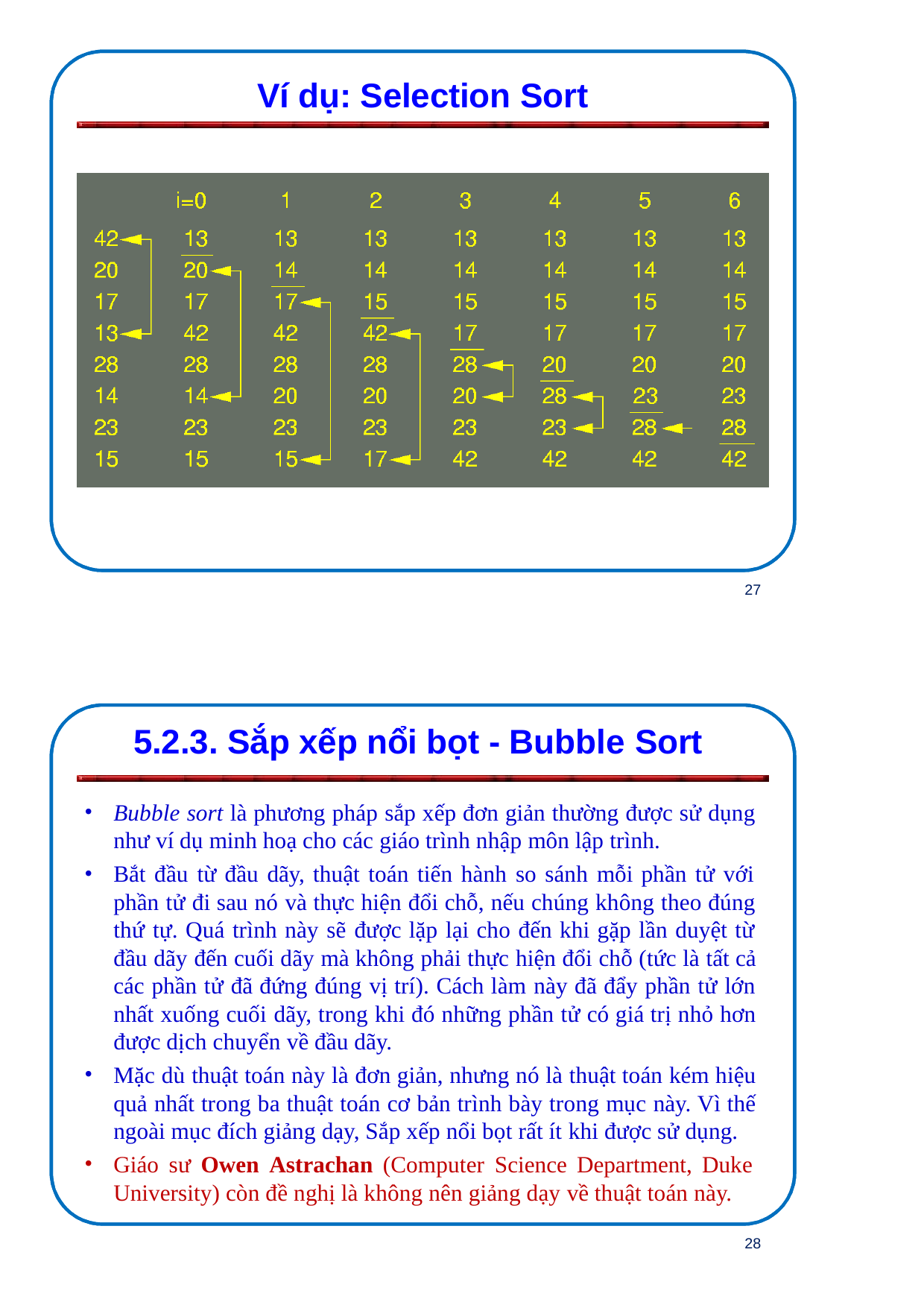

Ví dụ: Selection Sort

27

5.2.3. Sắp xếp nổi bọt - Bubble Sort
Bubble sort là phương pháp sắp xếp đơn giản thường được sử dụng  như ví dụ minh hoạ cho các giáo trình nhập môn lập trình.
Bắt đầu từ đầu dãy, thuật toán tiến hành so sánh mỗi phần tử với  phần tử đi sau nó và thực hiện đổi chỗ, nếu chúng không theo đúng  thứ tự. Quá trình này sẽ được lặp lại cho đến khi gặp lần duyệt từ  đầu dãy đến cuối dãy mà không phải thực hiện đổi chỗ (tức là tất cả  các phần tử đã đứng đúng vị trí). Cách làm này đã đẩy phần tử lớn  nhất xuống cuối dãy, trong khi đó những phần tử có giá trị nhỏ hơn  được dịch chuyển về đầu dãy.
Mặc dù thuật toán này là đơn giản, nhưng nó là thuật toán kém hiệu  quả nhất trong ba thuật toán cơ bản trình bày trong mục này. Vì thế  ngoài mục đích giảng dạy, Sắp xếp nổi bọt rất ít khi được sử dụng.
Giáo sư Owen Astrachan (Computer Science Department, Duke  University) còn đề nghị là không nên giảng dạy về thuật toán này.
28